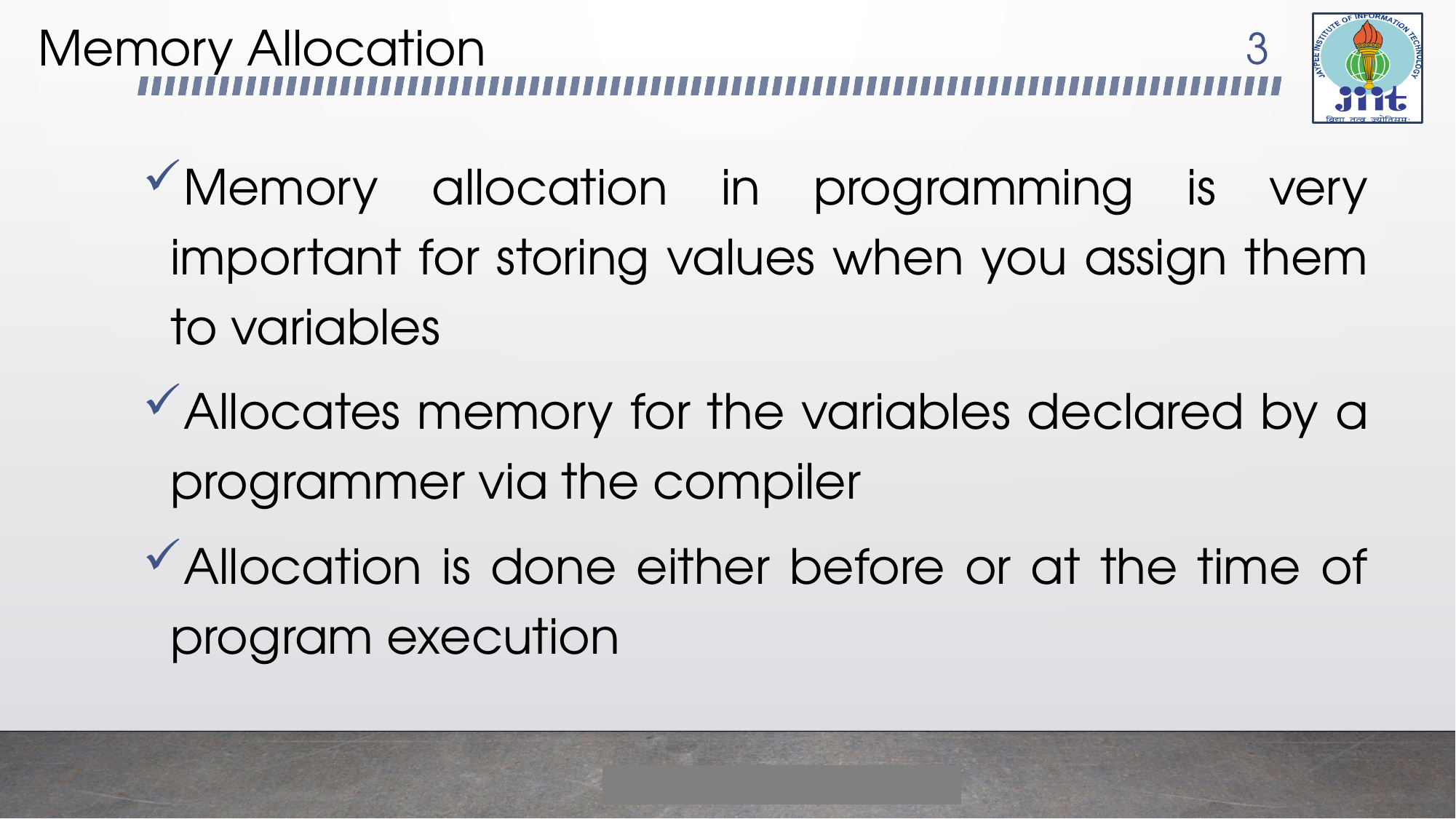

3
# Memory Allocation
Memory allocation in programming is very important for storing values when you assign them to variables
Allocates memory for the variables declared by a programmer via the compiler
Allocation is done either before or at the time of program execution